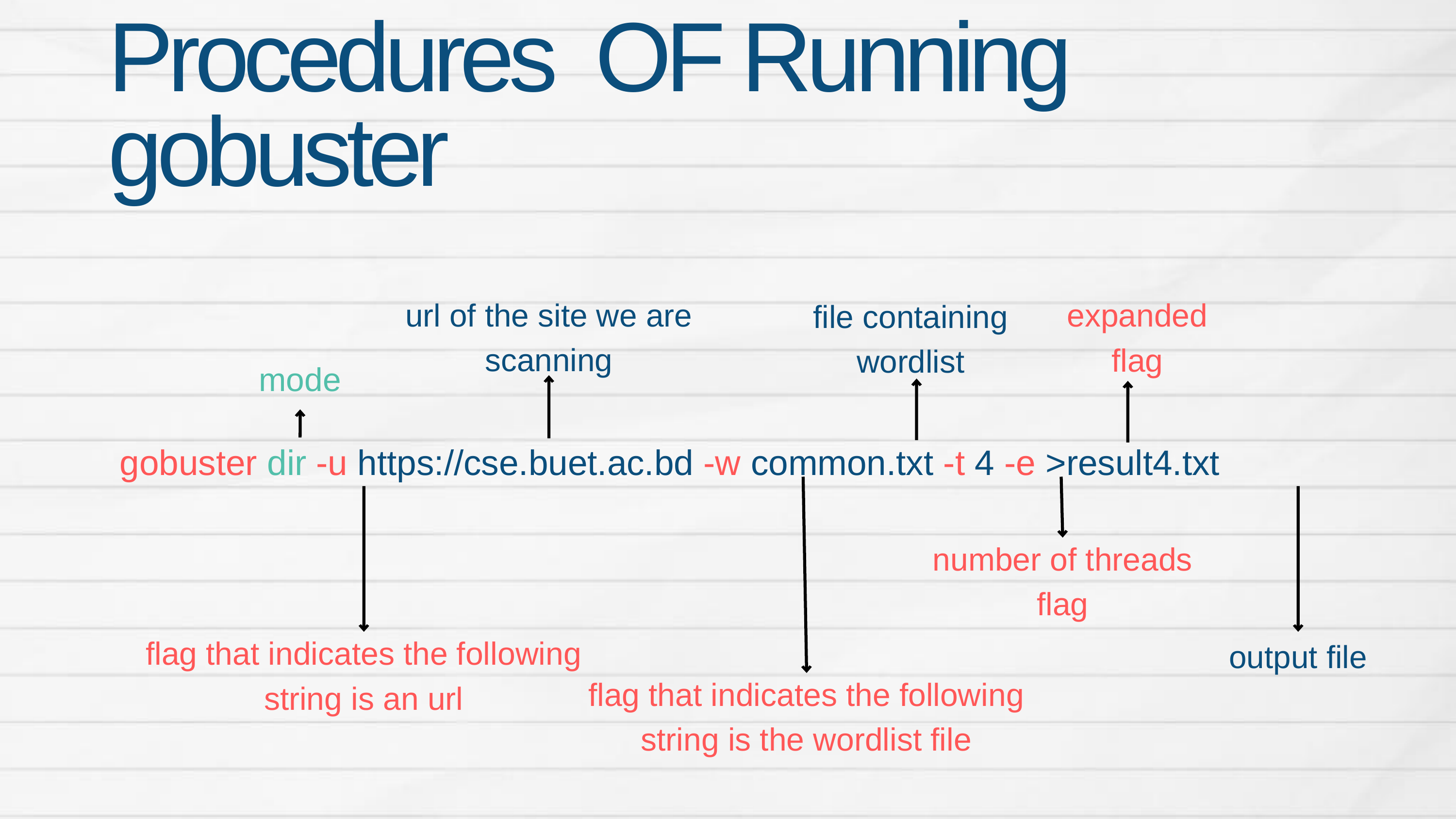

Procedures  OF Running gobuster
url of the site we are scanning
expanded flag
file containing wordlist
mode

gobuster dir -u https://cse.buet.ac.bd -w common.txt -t 4 -e >result4.txt

number of threads flag
flag that indicates the following string is an url
output file
flag that indicates the following string is the wordlist file